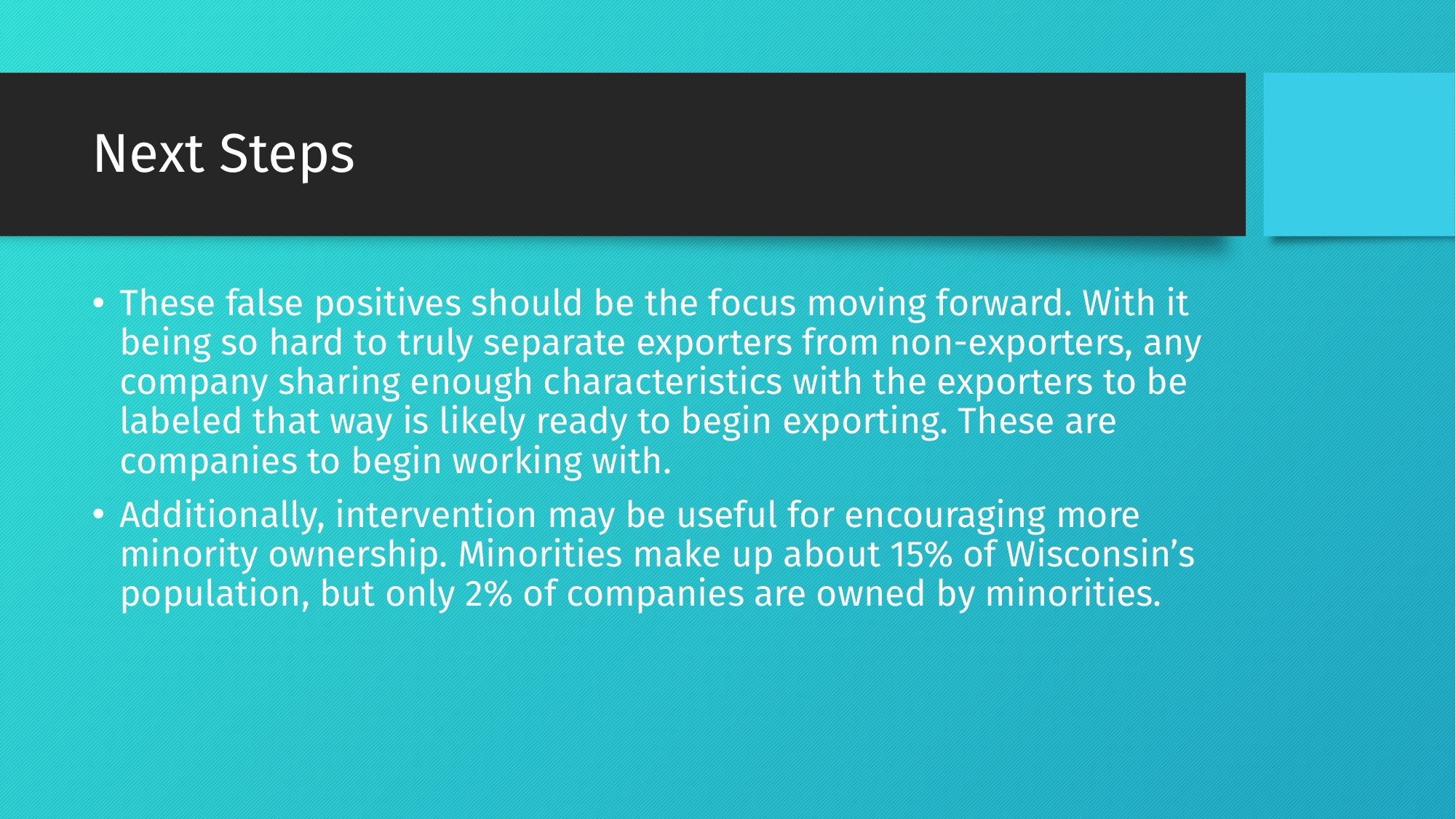

# Next Steps
These false positives should be the focus moving forward. With it being so hard to truly separate exporters from non-exporters, any company sharing enough characteristics with the exporters to be labeled that way is likely ready to begin exporting. These are companies to begin working with.
Additionally, intervention may be useful for encouraging more minority ownership. Minorities make up about 15% of Wisconsin’s population, but only 2% of companies are owned by minorities.